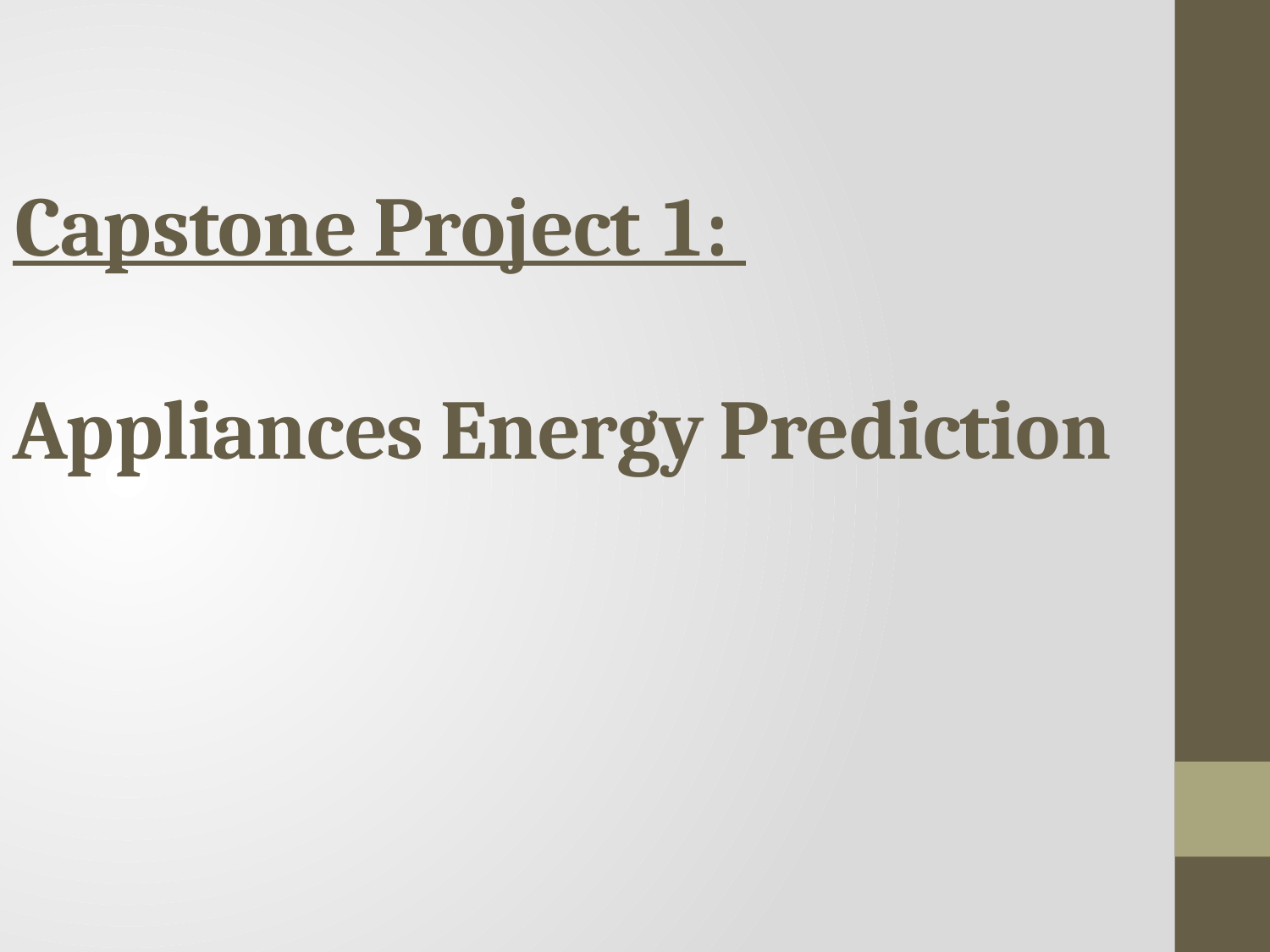

# Capstone Project 1: Appliances Energy Prediction